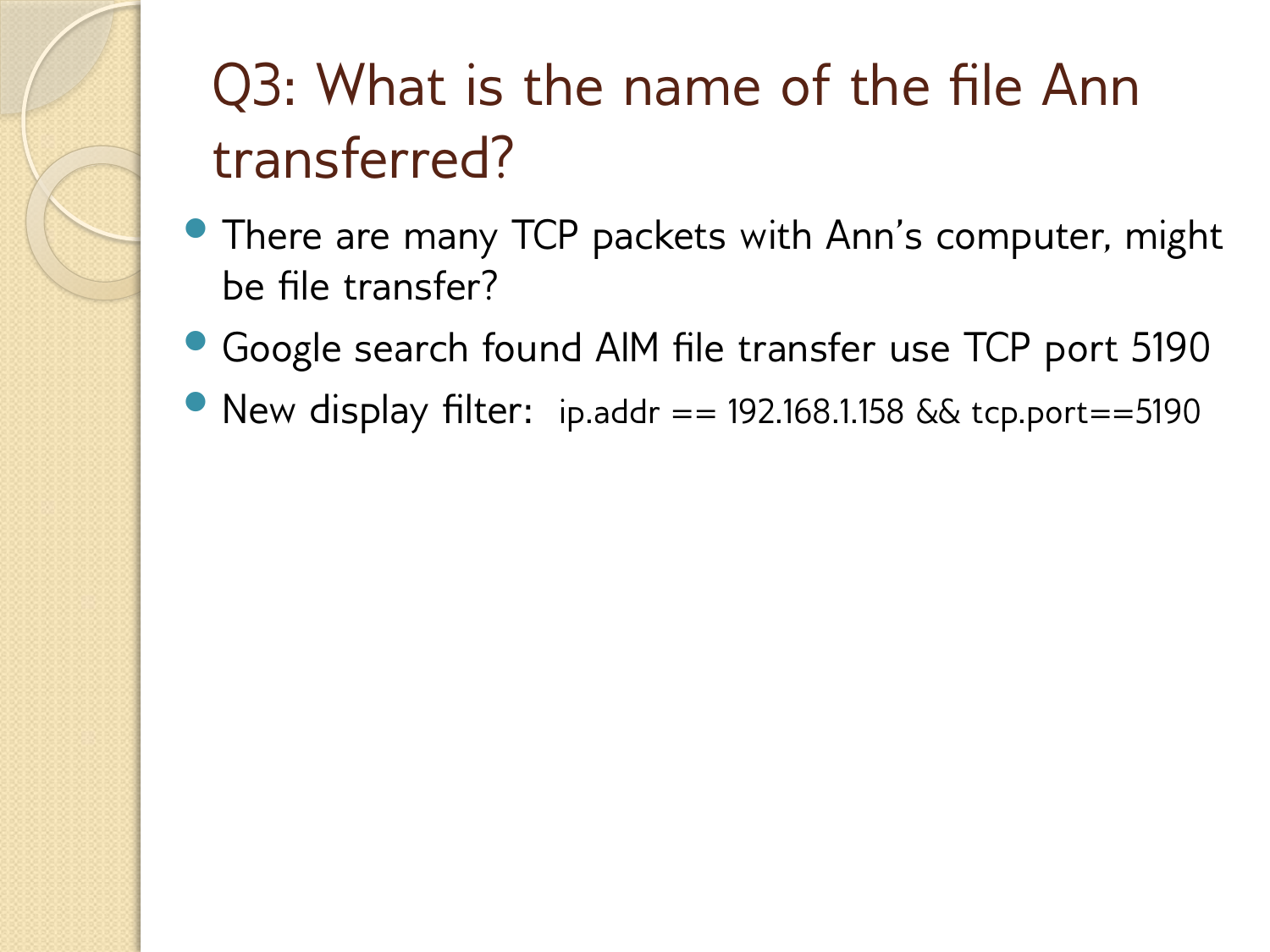

# Q3: What is the name of the file Ann transferred?
There are many TCP packets with Ann’s computer, might be file transfer?
Google search found AIM file transfer use TCP port 5190
New display filter:  ip.addr == 192.168.1.158 && tcp.port==5190